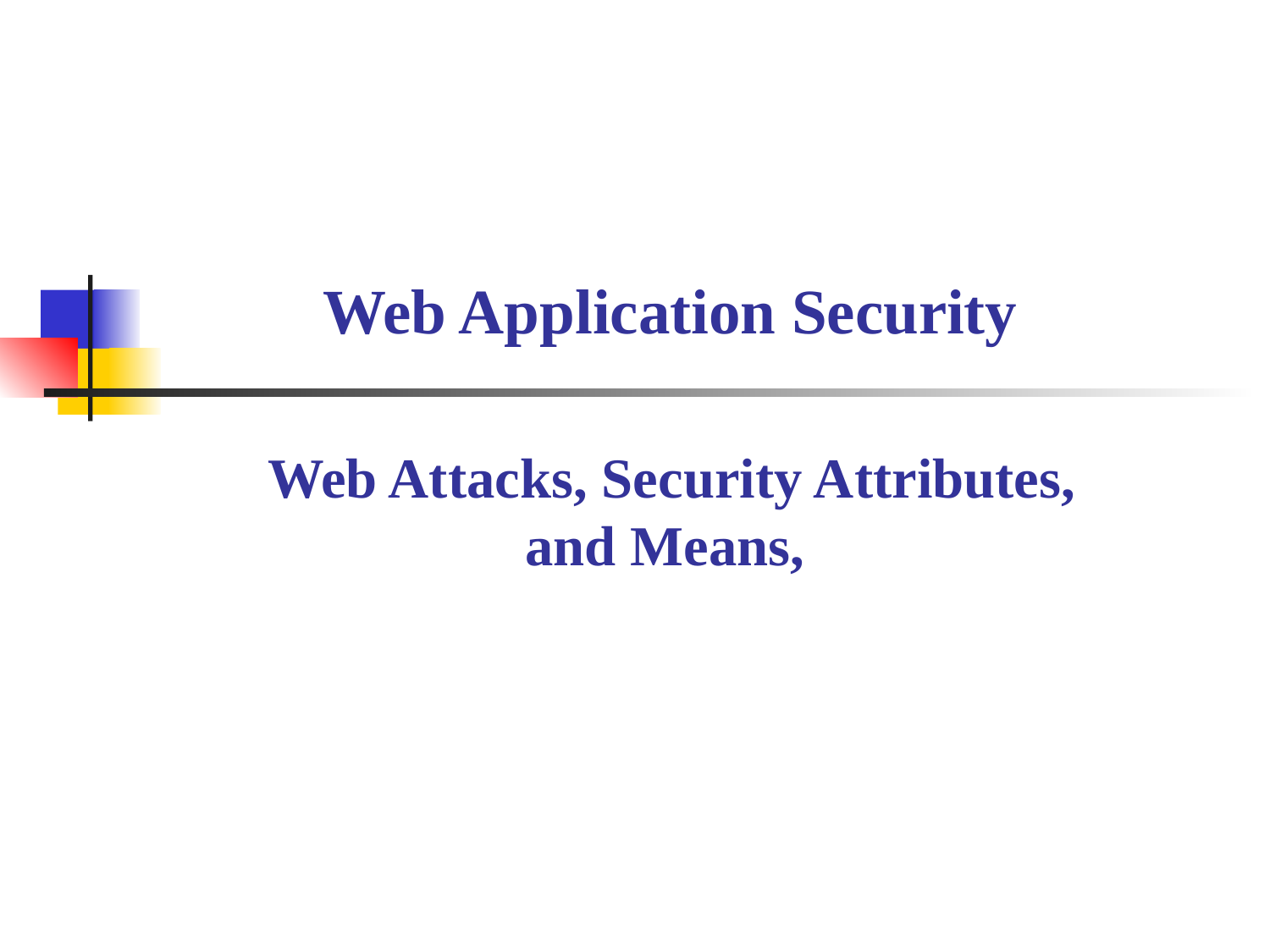

Web Application Security
# Web Attacks, Security Attributes, and Means,